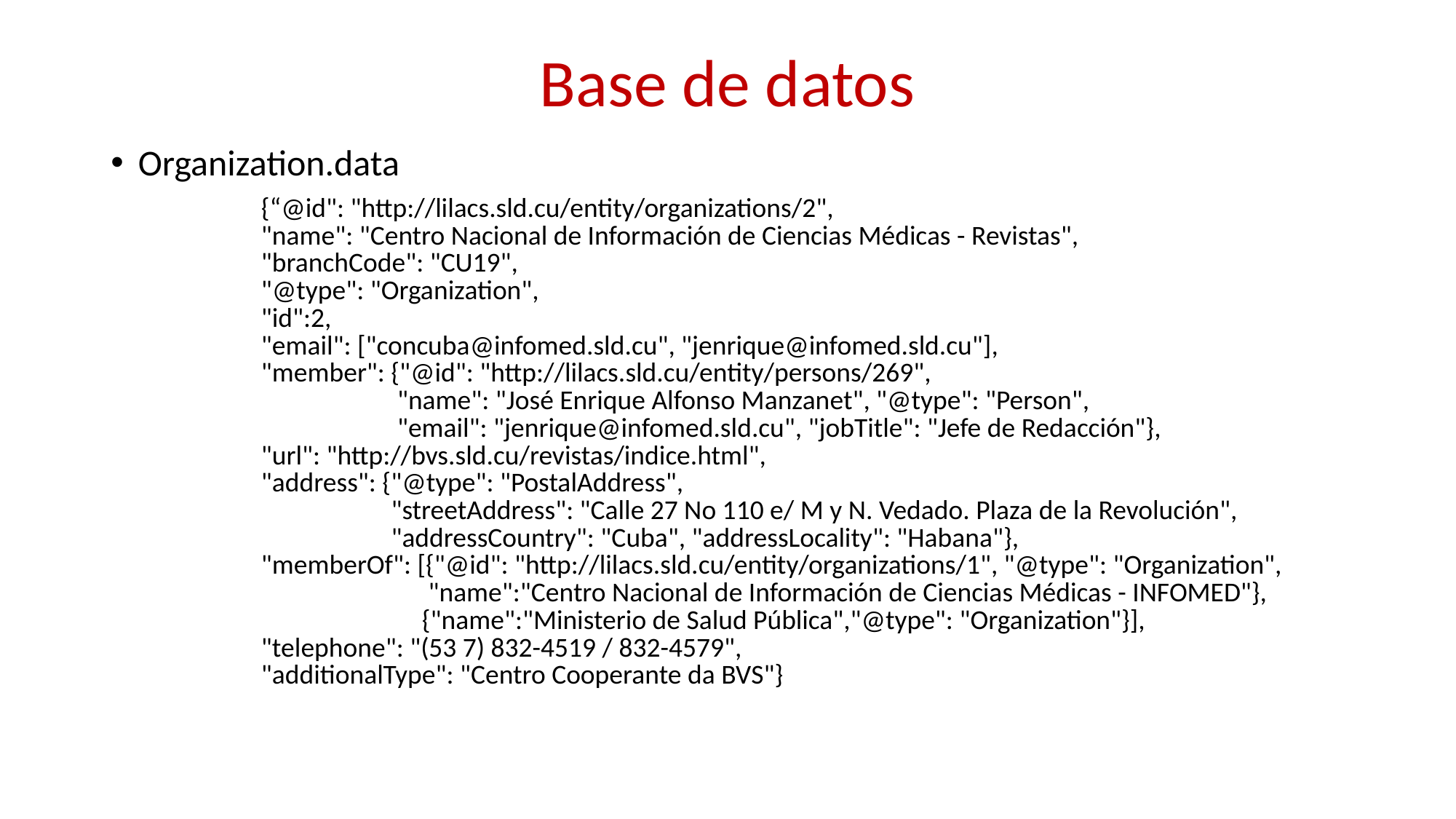

# Base de datos
Organization.data

| {“@id": "http://lilacs.sld.cu/entity/organizations/2", "name": "Centro Nacional de Información de Ciencias Médicas - Revistas", "branchCode": "CU19", "@type": "Organization", "id":2, "email": ["concuba@infomed.sld.cu", "jenrique@infomed.sld.cu"], "member": {"@id": "http://lilacs.sld.cu/entity/persons/269", "name": "José Enrique Alfonso Manzanet", "@type": "Person", "email": "jenrique@infomed.sld.cu", "jobTitle": "Jefe de Redacción"}, "url": "http://bvs.sld.cu/revistas/indice.html", "address": {"@type": "PostalAddress", "streetAddress": "Calle 27 No 110 e/ M y N. Vedado. Plaza de la Revolución", "addressCountry": "Cuba", "addressLocality": "Habana"}, "memberOf": [{"@id": "http://lilacs.sld.cu/entity/organizations/1", "@type": "Organization", "name":"Centro Nacional de Información de Ciencias Médicas - INFOMED"}, {"name":"Ministerio de Salud Pública","@type": "Organization"}], "telephone": "(53 7) 832-4519 / 832-4579", "additionalType": "Centro Cooperante da BVS"} |
| --- |